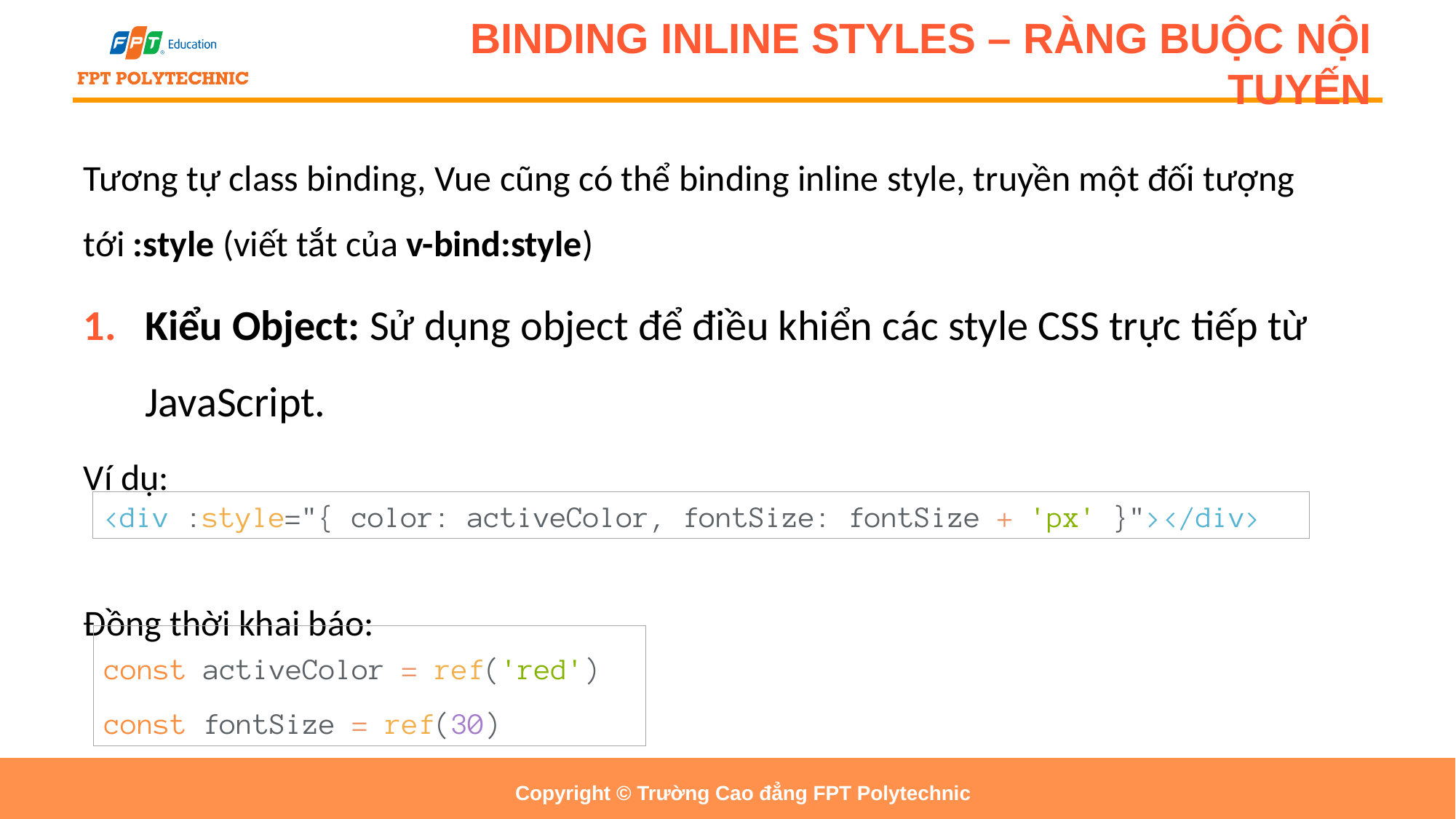

# BINDING INLINE STYLES – RÀNG BUỘC NỘI TUYẾN
Tương tự class binding, Vue cũng có thể binding inline style, truyền một đối tượng tới :style (viết tắt của v-bind:style)
Kiểu Object: Sử dụng object để điều khiển các style CSS trực tiếp từ JavaScript.
Ví dụ:

Đồng thời khai báo:
<div :style="{ color: activeColor, fontSize: fontSize + 'px' }"></div>
const activeColor = ref('red')
const fontSize = ref(30)

Copyright © Trường Cao đẳng FPT Polytechnic